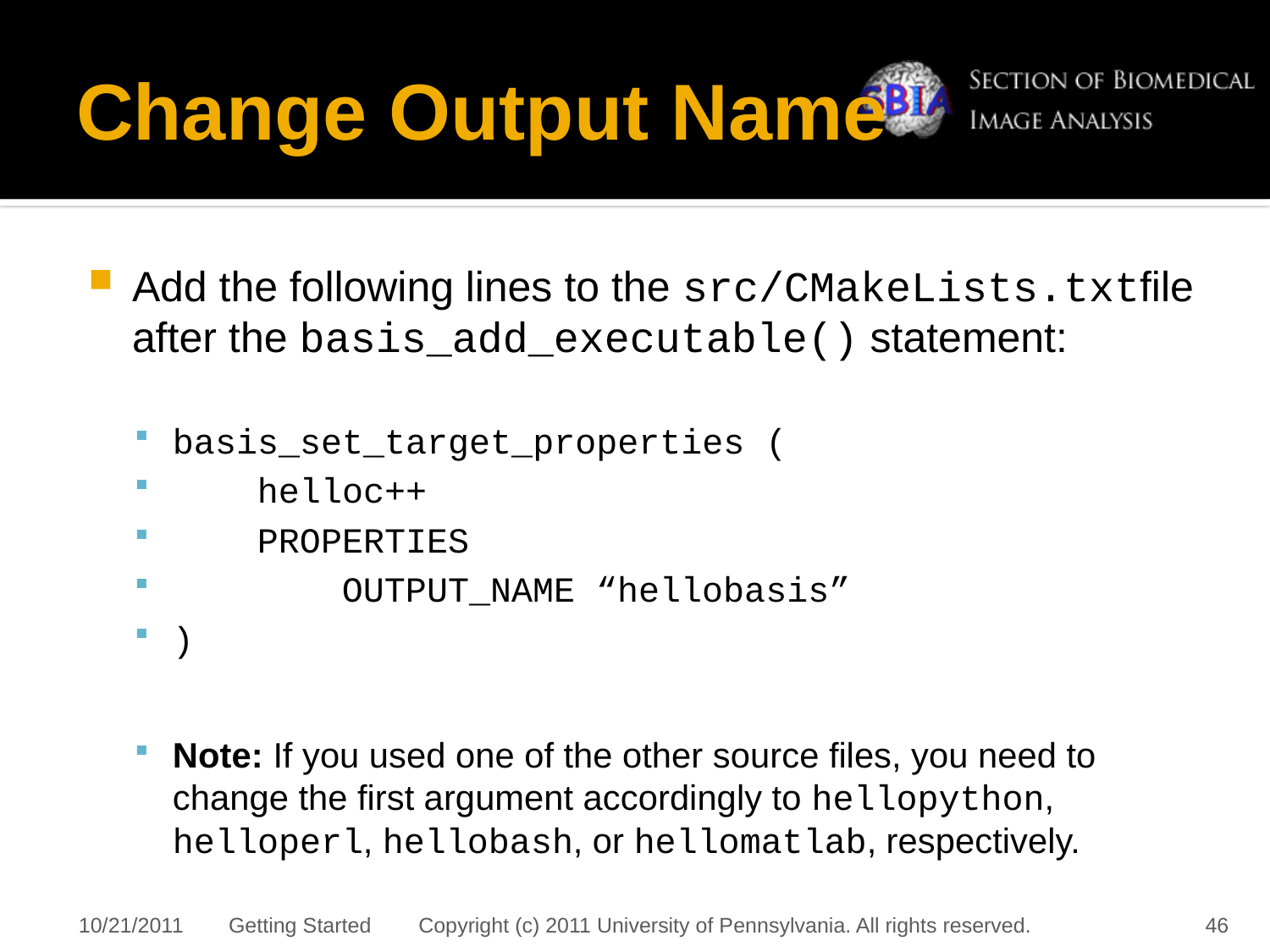

# Change Output Name
Add the following lines to the src/CMakeLists.txtfile after the basis_add_executable() statement:

basis_set_target_properties (
    helloc++
    PROPERTIES
        OUTPUT_NAME “hellobasis”
)

Note: If you used one of the other source files, you need to change the first argument accordingly to hellopython, helloperl, hellobash, or hellomatlab, respectively.
10/21/2011
Getting Started        Copyright (c) 2011 University of Pennsylvania. All rights reserved.
46